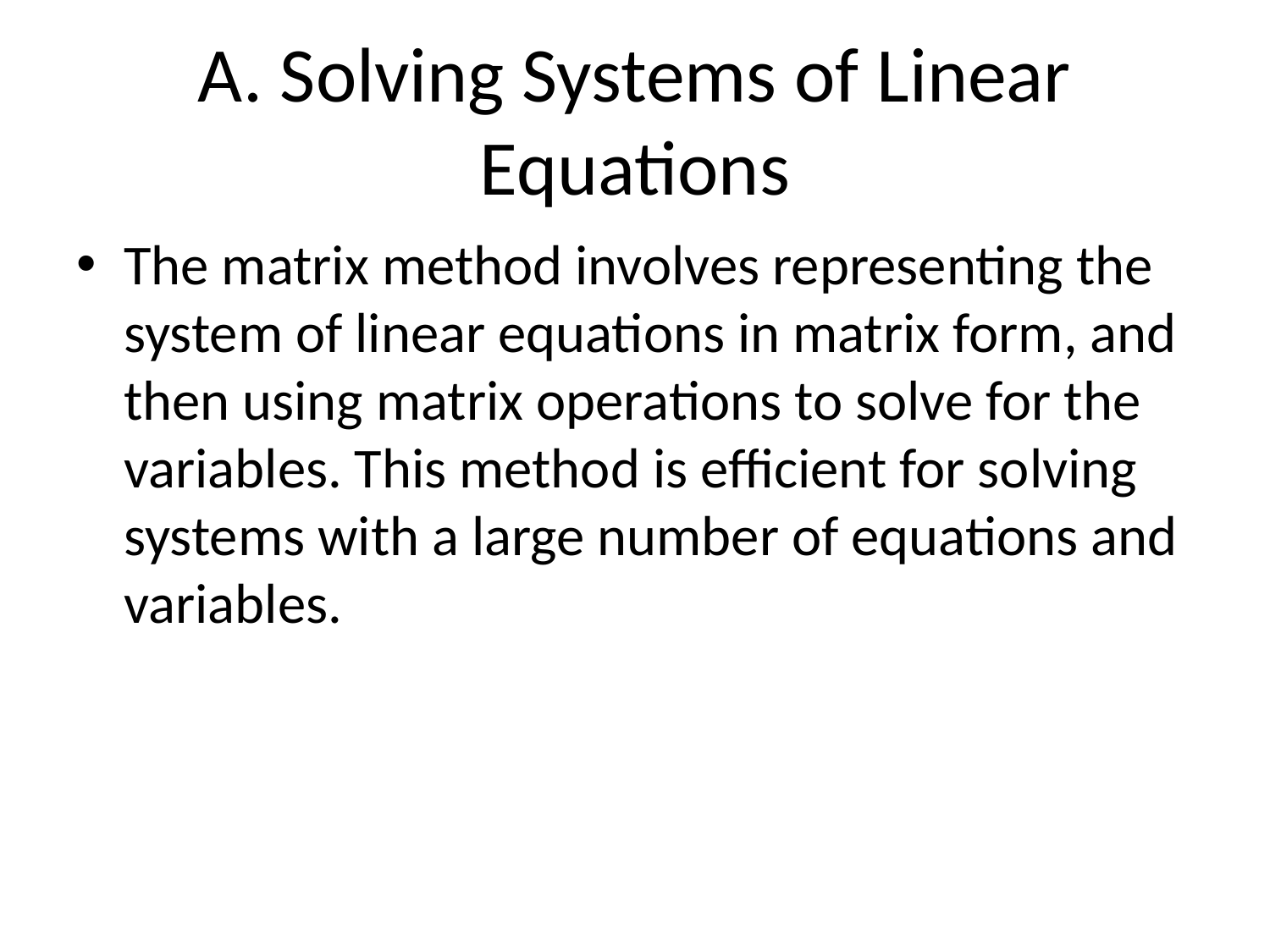

# A. Solving Systems of Linear Equations
The matrix method involves representing the system of linear equations in matrix form, and then using matrix operations to solve for the variables. This method is efficient for solving systems with a large number of equations and variables.